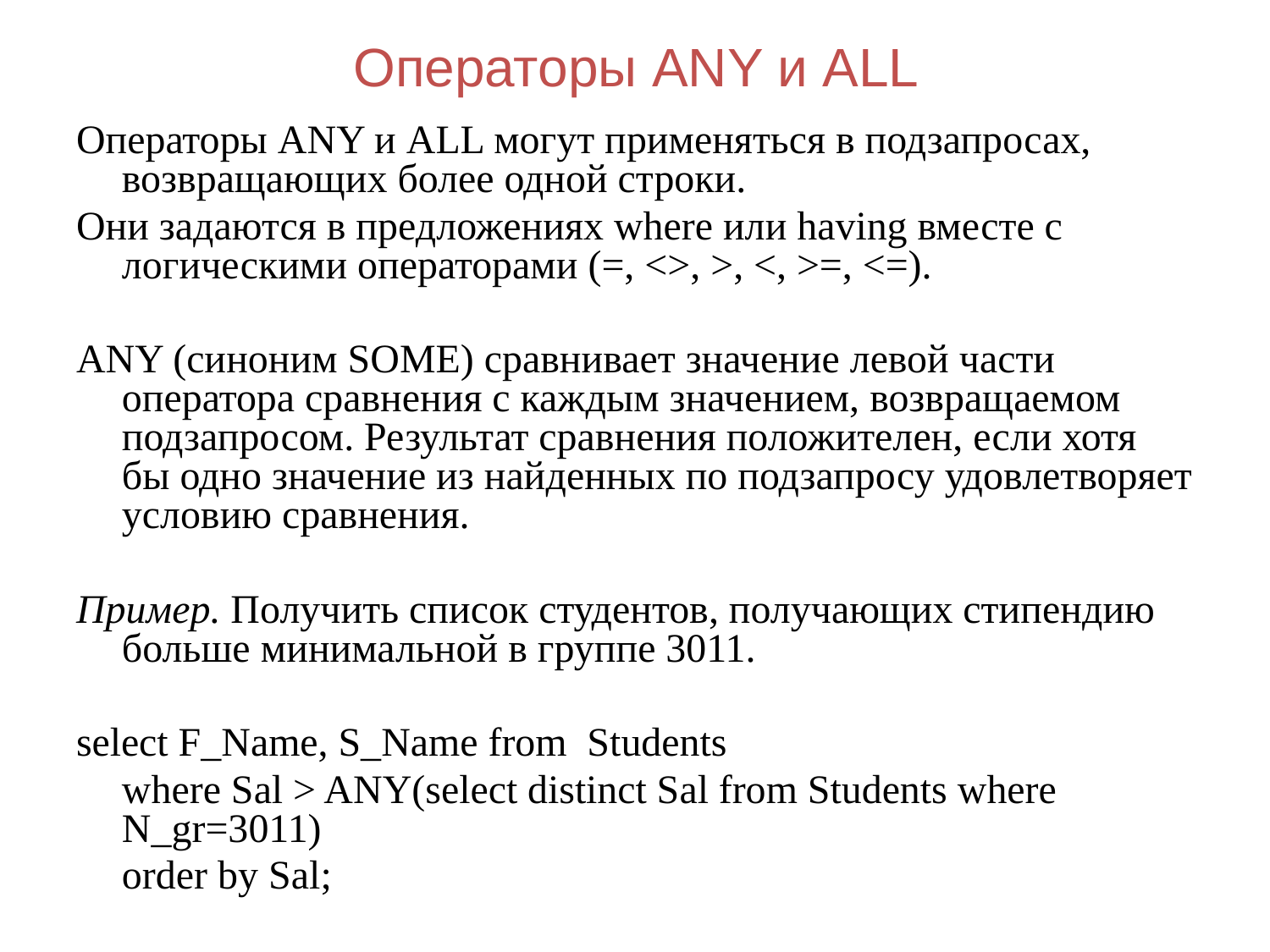

# Операторы ANY и ALL
Операторы ANY и ALL могут применяться в подзапросах, возвращающих более одной строки.
Они задаются в предложениях where или having вместе с логическими операторами (=, <>, >, <, >=, <=).

ANY (синоним SOME) сравнивает значение левой части оператора сравнения с каждым значением, возвращаемом подзапросом. Результат сравнения положителен, если хотя бы одно значение из найденных по подзапросу удовлетворяет условию сравнения.

Пример. Получить список студентов, получающих стипендию больше минимальной в группе 3011.

select F_Name, S_Name from  Students
	where Sal > ANY(select distinct Sal from Students where N_gr=3011)
	order by Sal;